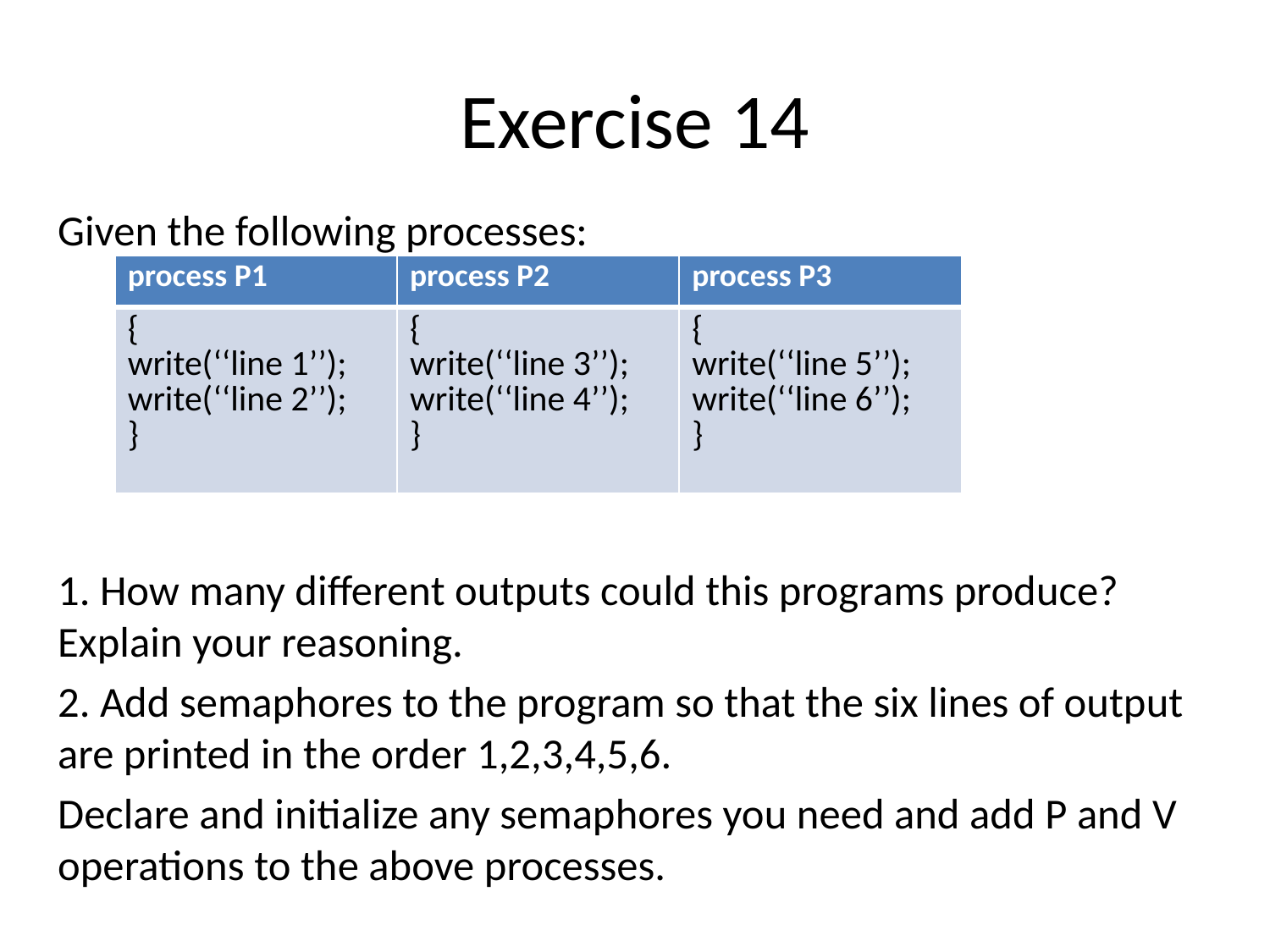

# Exercise 14
Given the following processes:

1. How many different outputs could this programs produce? Explain your reasoning.
2. Add semaphores to the program so that the six lines of output are printed in the order 1,2,3,4,5,6.
Declare and initialize any semaphores you need and add P and V operations to the above processes.
| process P1 | process P2 | process P3 |
| --- | --- | --- |
| { write(‘‘line 1’’); write(‘‘line 2’’); } | { write(‘‘line 3’’); write(‘‘line 4’’); } | { write(‘‘line 5’’); write(‘‘line 6’’); } |